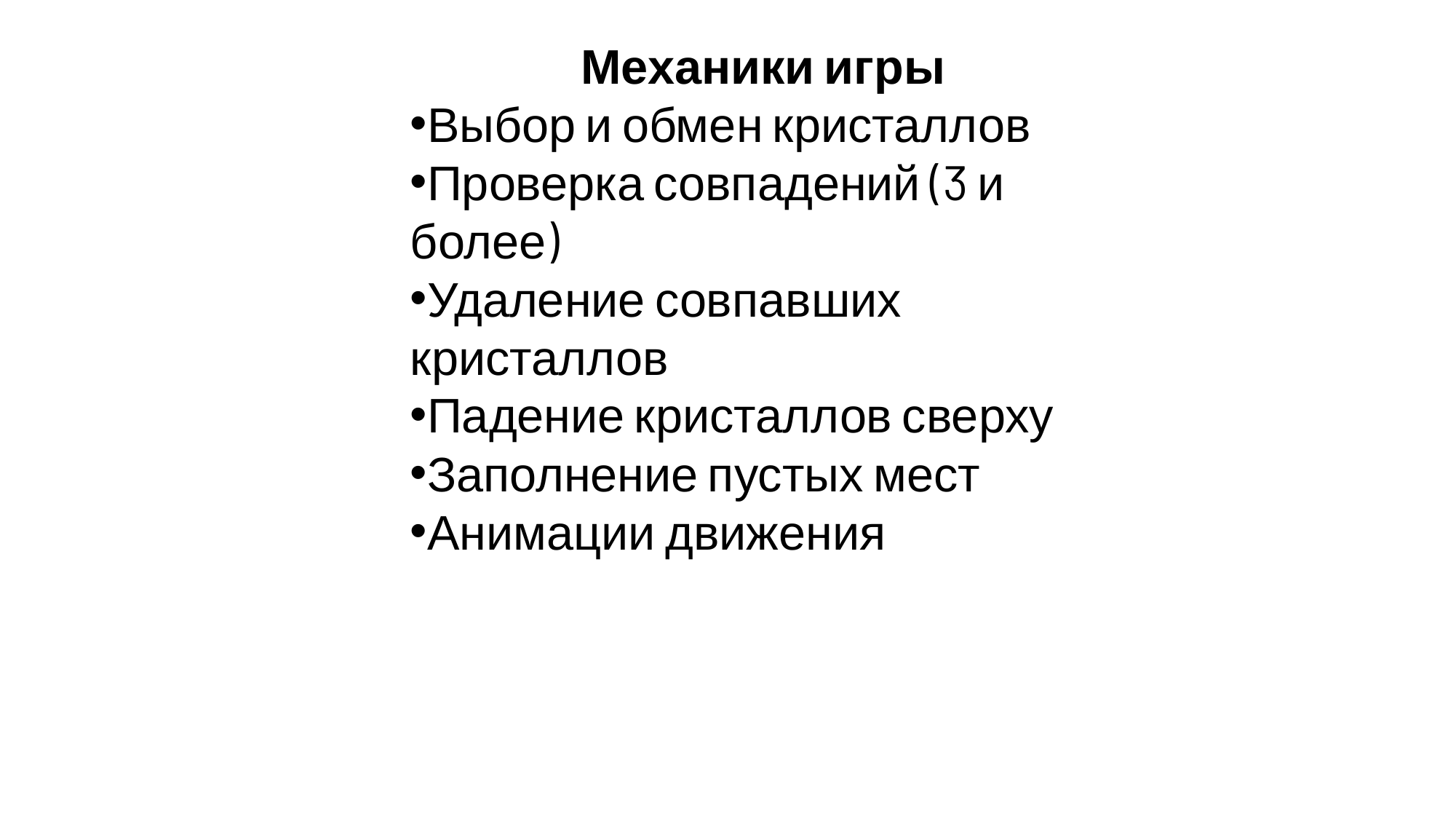

Механики игры
Выбор и обмен кристаллов
Проверка совпадений (3 и более)
Удаление совпавших кристаллов
Падение кристаллов сверху
Заполнение пустых мест
Анимации движения